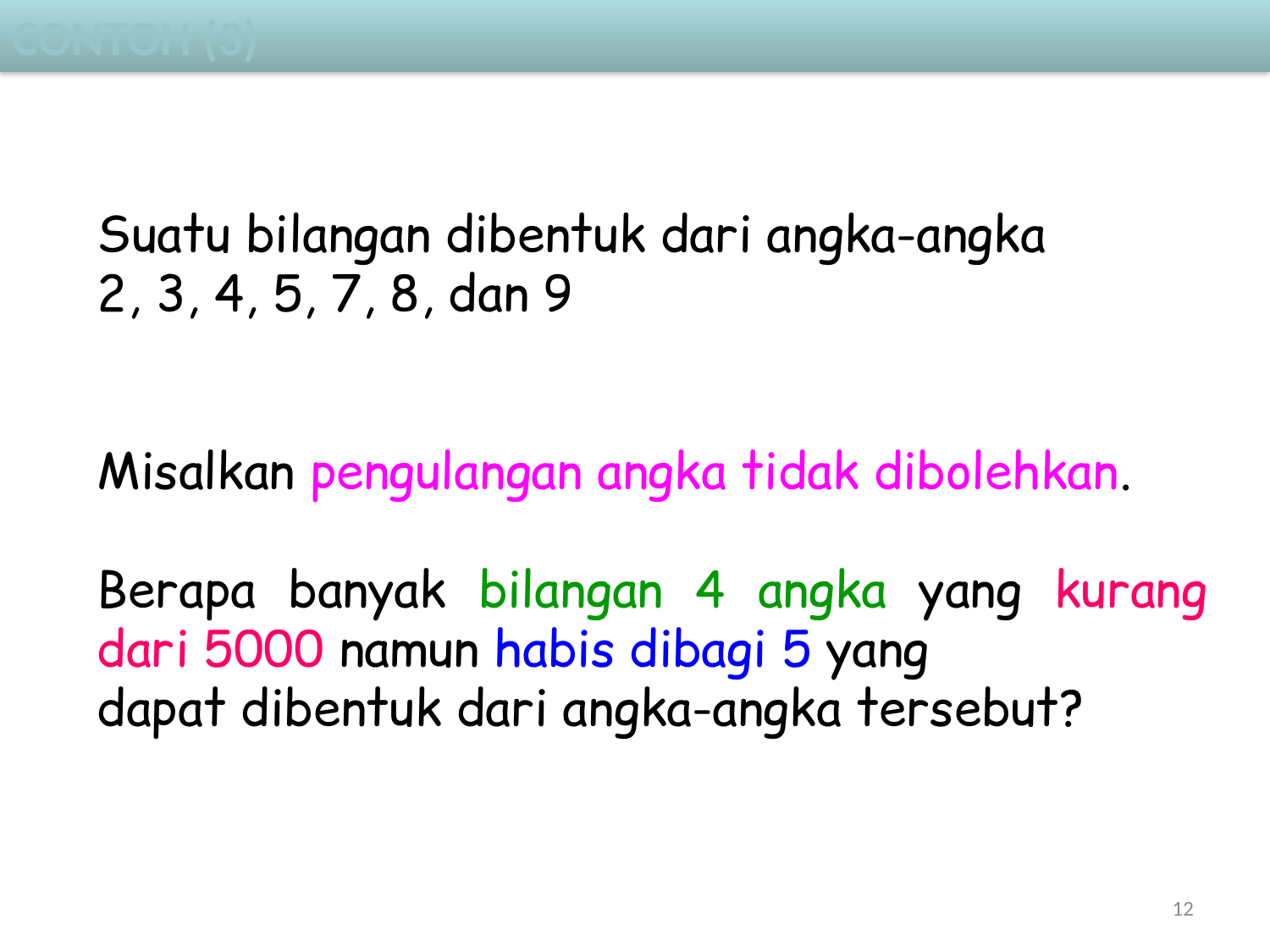

Contoh (3)
Suatu bilangan dibentuk dari angka-angka
2, 3, 4, 5, 7, 8, dan 9

Misalkan pengulangan angka tidak dibolehkan.

Berapa banyak bilangan 4 angka yang kurang dari 5000 namun habis dibagi 5 yang
dapat dibentuk dari angka-angka tersebut?

12